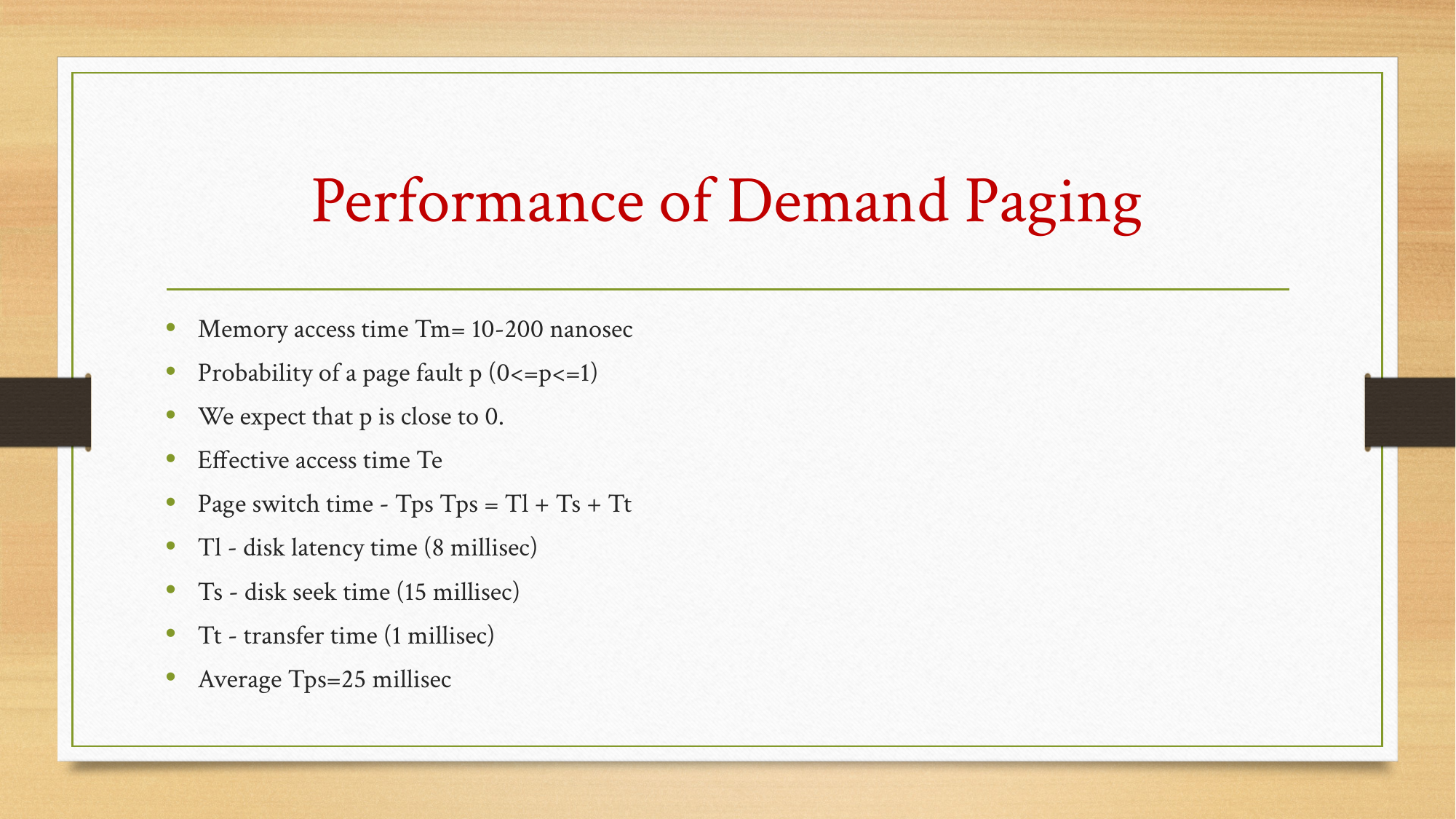

# Performance of Demand Paging
Memory access time Tm= 10-200 nanosec
Probability of a page fault p (0<=p<=1)
We expect that p is close to 0.
Effective access time Te
Page switch time - Tps Tps = Tl + Ts + Tt
Tl - disk latency time (8 millisec)
Ts - disk seek time (15 millisec)
Tt - transfer time (1 millisec)
Average Tps=25 millisec